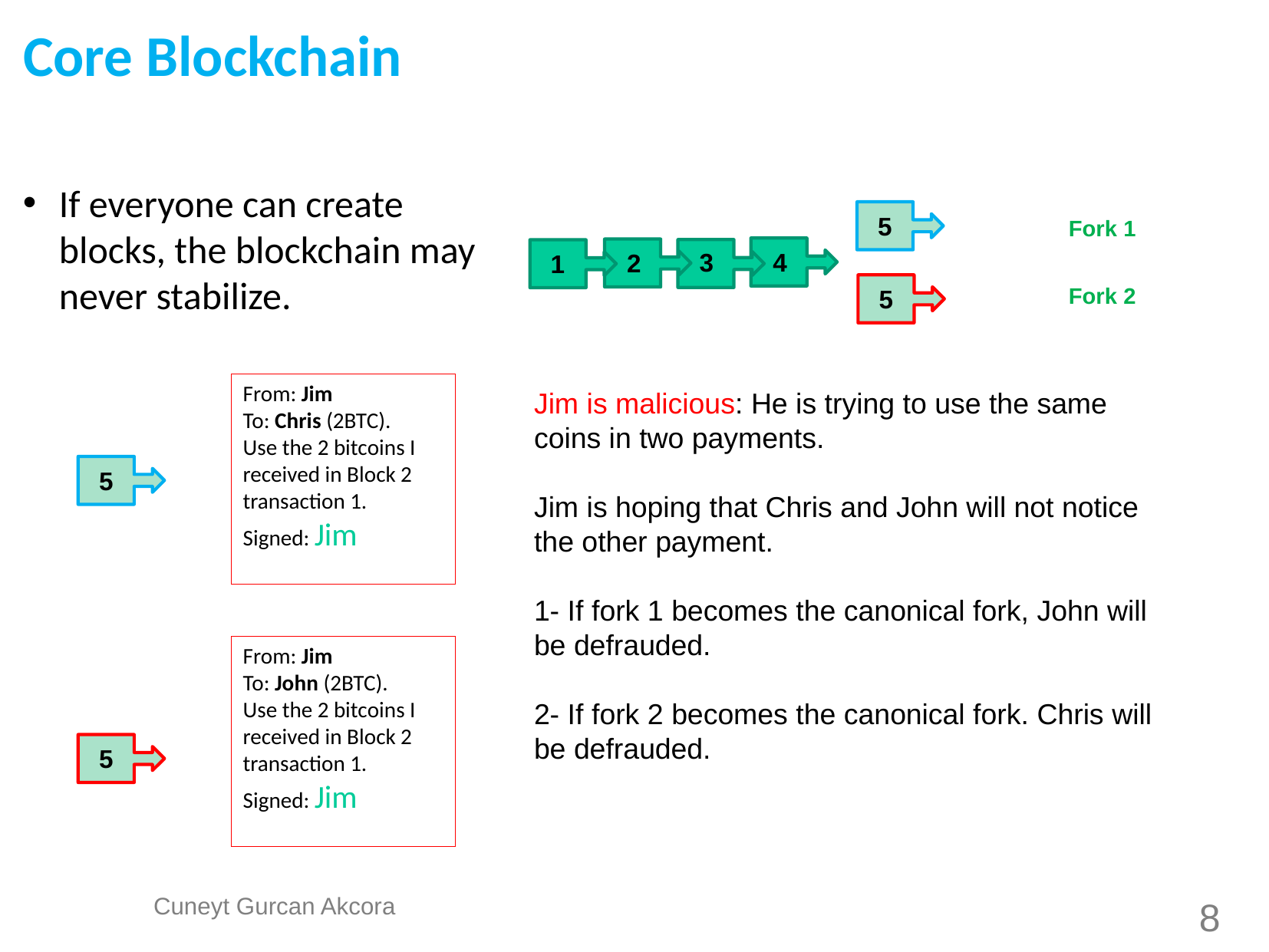

Core Blockchain
If everyone can create blocks, the blockchain may never stabilize.

5
Fork 1

1
3
4
2

Fork 2
5
From: Jim
To: Chris (2BTC).
Use the 2 bitcoins I received in Block 2 transaction 1.
Signed: Jim

Jim is malicious: He is trying to use the same coins in two payments.

Jim is hoping that Chris and John will not notice the other payment.

1- If fork 1 becomes the canonical fork, John will be defrauded.

2- If fork 2 becomes the canonical fork. Chris will be defrauded.

5
From: Jim
To: John (2BTC).
Use the 2 bitcoins I received in Block 2 transaction 1.
Signed: Jim

5
8